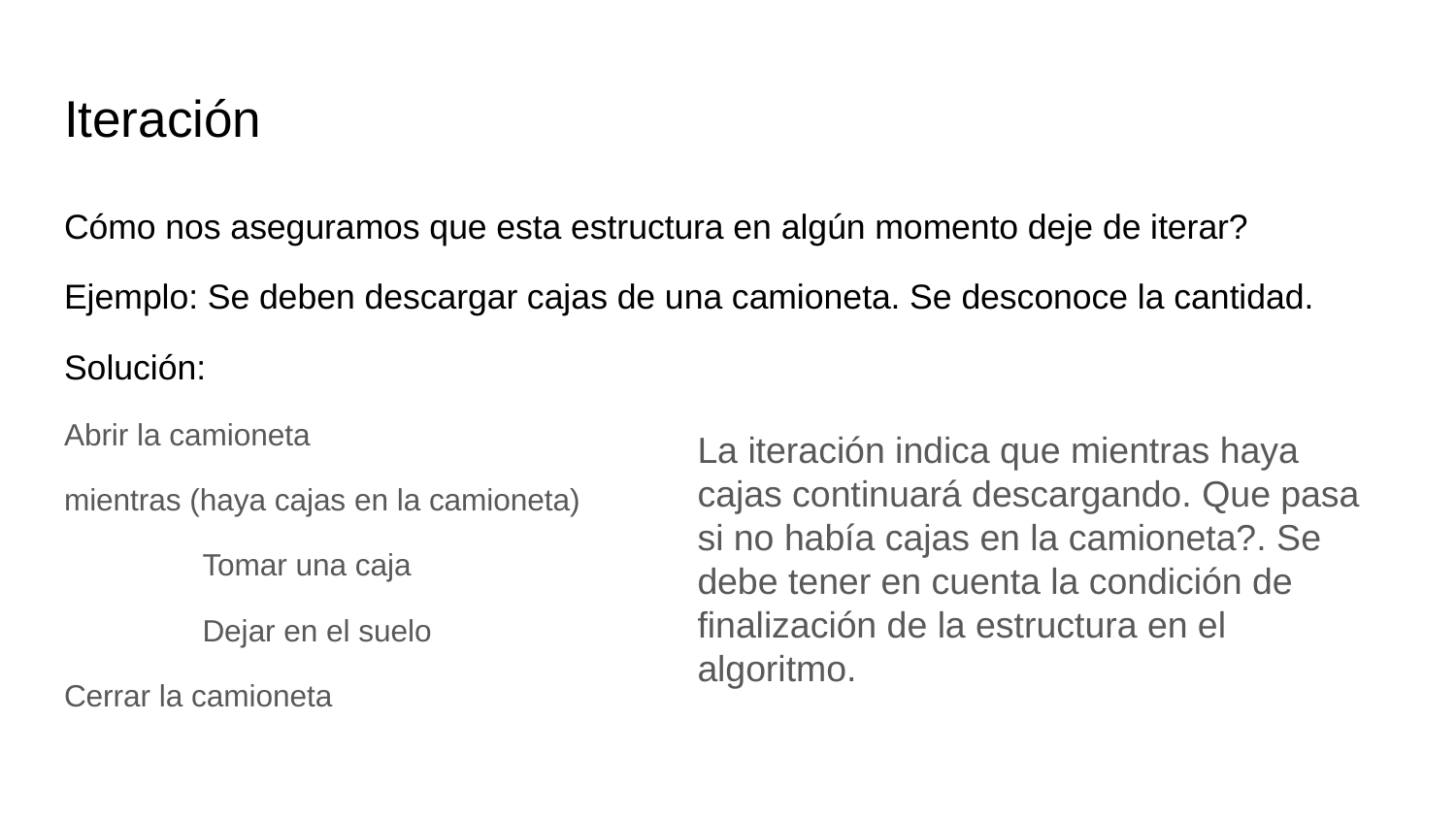

# Iteración
Cómo nos aseguramos que esta estructura en algún momento deje de iterar?
Ejemplo: Se deben descargar cajas de una camioneta. Se desconoce la cantidad.
Solución:
Abrir la camioneta
mientras (haya cajas en la camioneta)
	Tomar una caja
	Dejar en el suelo
Cerrar la camioneta
La iteración indica que mientras haya cajas continuará descargando. Que pasa si no había cajas en la camioneta?. Se debe tener en cuenta la condición de finalización de la estructura en el algoritmo.